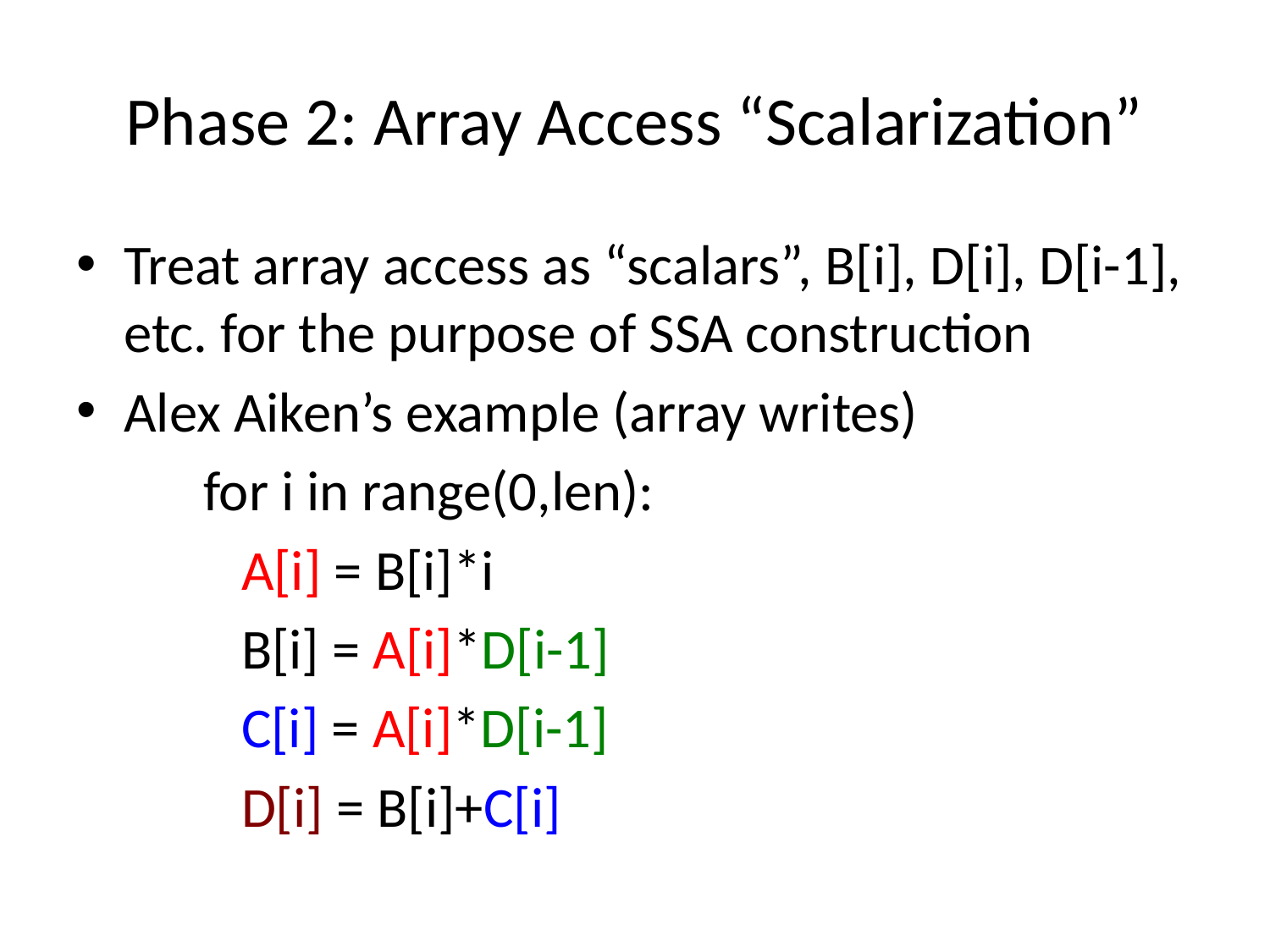

# Phase 2: Array Access “Scalarization”
Treat array access as “scalars”, B[i], D[i], D[i-1], etc. for the purpose of SSA construction
Alex Aiken’s example (array writes)
	for i in range(0,len):
	   A[i] = B[i]*i
	   B[i] = A[i]*D[i-1]
	   C[i] = A[i]*D[i-1]
	   D[i] = B[i]+C[i]